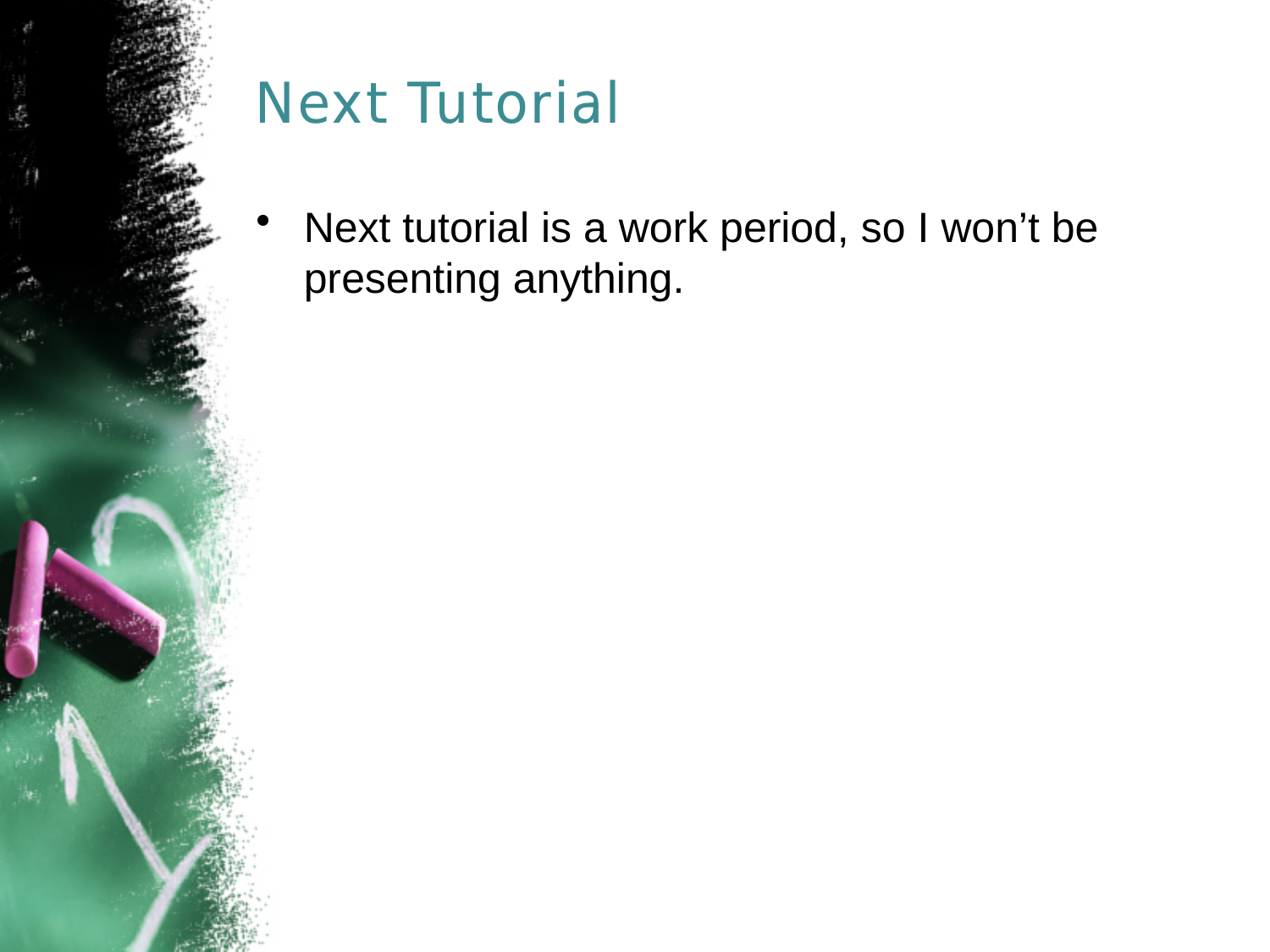

# Next Tutorial
Next tutorial is a work period, so I won’t be presenting anything.